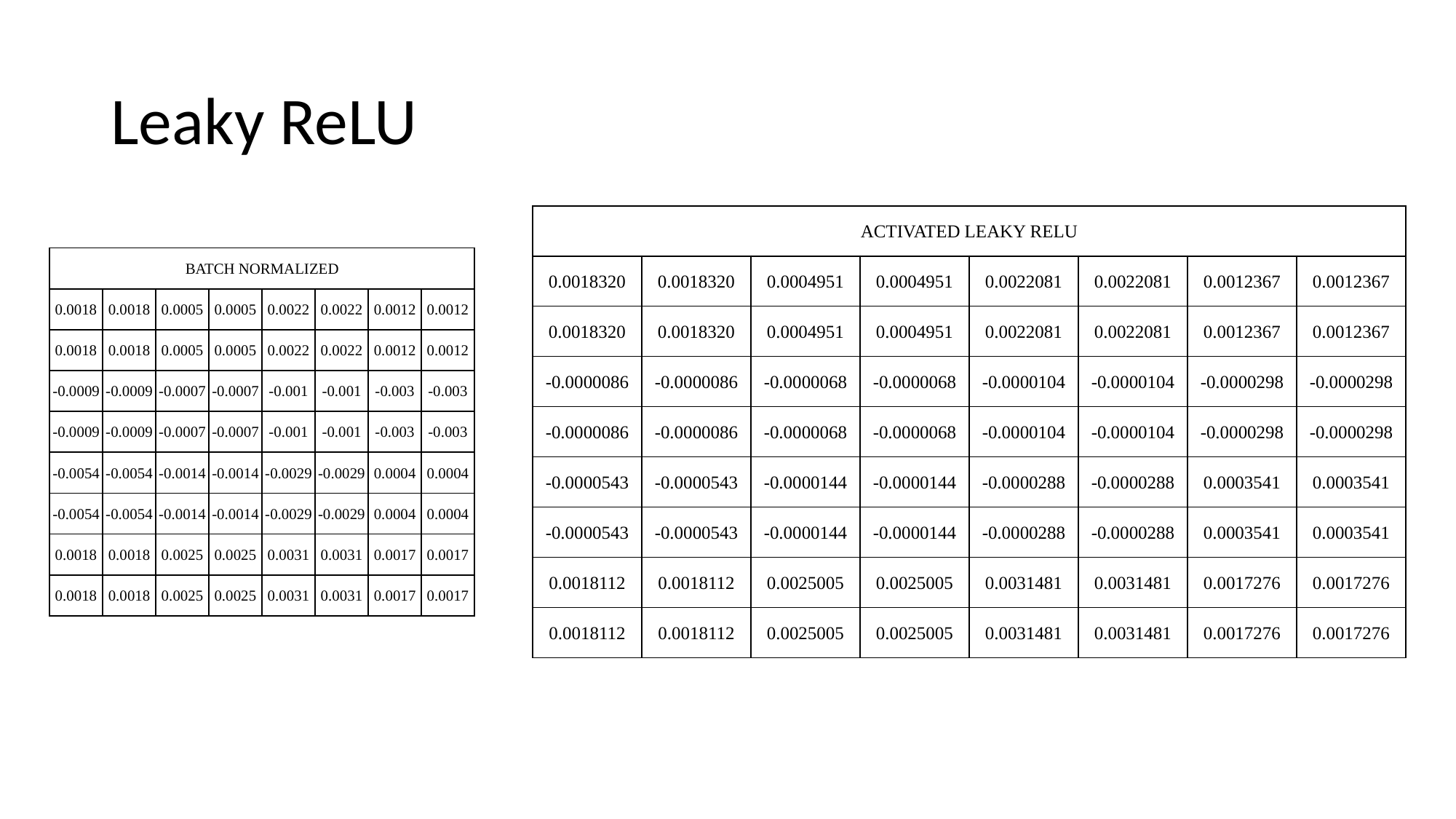

# Leaky ReLU
| ACTIVATED LEAKY RELU |  |  |  |  |  |  |  |
| --- | --- | --- | --- | --- | --- | --- | --- |
| 0.0018320 | 0.0018320 | 0.0004951 | 0.0004951 | 0.0022081 | 0.0022081 | 0.0012367 | 0.0012367 |
| 0.0018320 | 0.0018320 | 0.0004951 | 0.0004951 | 0.0022081 | 0.0022081 | 0.0012367 | 0.0012367 |
| -0.0000086 | -0.0000086 | -0.0000068 | -0.0000068 | -0.0000104 | -0.0000104 | -0.0000298 | -0.0000298 |
| -0.0000086 | -0.0000086 | -0.0000068 | -0.0000068 | -0.0000104 | -0.0000104 | -0.0000298 | -0.0000298 |
| -0.0000543 | -0.0000543 | -0.0000144 | -0.0000144 | -0.0000288 | -0.0000288 | 0.0003541 | 0.0003541 |
| -0.0000543 | -0.0000543 | -0.0000144 | -0.0000144 | -0.0000288 | -0.0000288 | 0.0003541 | 0.0003541 |
| 0.0018112 | 0.0018112 | 0.0025005 | 0.0025005 | 0.0031481 | 0.0031481 | 0.0017276 | 0.0017276 |
| 0.0018112 | 0.0018112 | 0.0025005 | 0.0025005 | 0.0031481 | 0.0031481 | 0.0017276 | 0.0017276 |
| BATCH NORMALIZED |  |  |  |  |  |  |  |
| --- | --- | --- | --- | --- | --- | --- | --- |
| 0.0018 | 0.0018 | 0.0005 | 0.0005 | 0.0022 | 0.0022 | 0.0012 | 0.0012 |
| 0.0018 | 0.0018 | 0.0005 | 0.0005 | 0.0022 | 0.0022 | 0.0012 | 0.0012 |
| -0.0009 | -0.0009 | -0.0007 | -0.0007 | -0.001 | -0.001 | -0.003 | -0.003 |
| -0.0009 | -0.0009 | -0.0007 | -0.0007 | -0.001 | -0.001 | -0.003 | -0.003 |
| -0.0054 | -0.0054 | -0.0014 | -0.0014 | -0.0029 | -0.0029 | 0.0004 | 0.0004 |
| -0.0054 | -0.0054 | -0.0014 | -0.0014 | -0.0029 | -0.0029 | 0.0004 | 0.0004 |
| 0.0018 | 0.0018 | 0.0025 | 0.0025 | 0.0031 | 0.0031 | 0.0017 | 0.0017 |
| 0.0018 | 0.0018 | 0.0025 | 0.0025 | 0.0031 | 0.0031 | 0.0017 | 0.0017 |